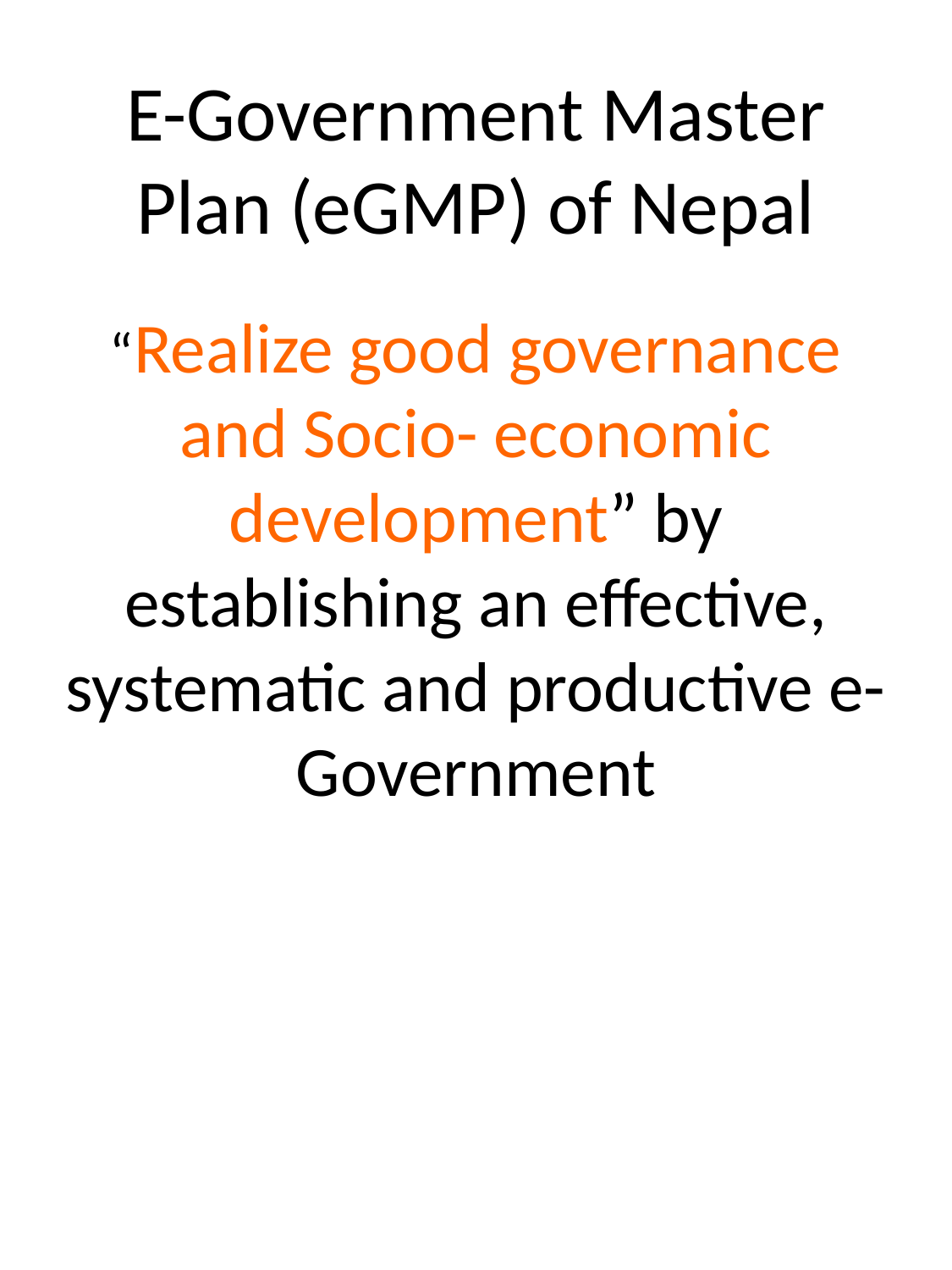

# E-Government Master Plan (eGMP) of Nepal
“Realize good governance and Socio- economic development” by establishing an effective, systematic and productive e-Government